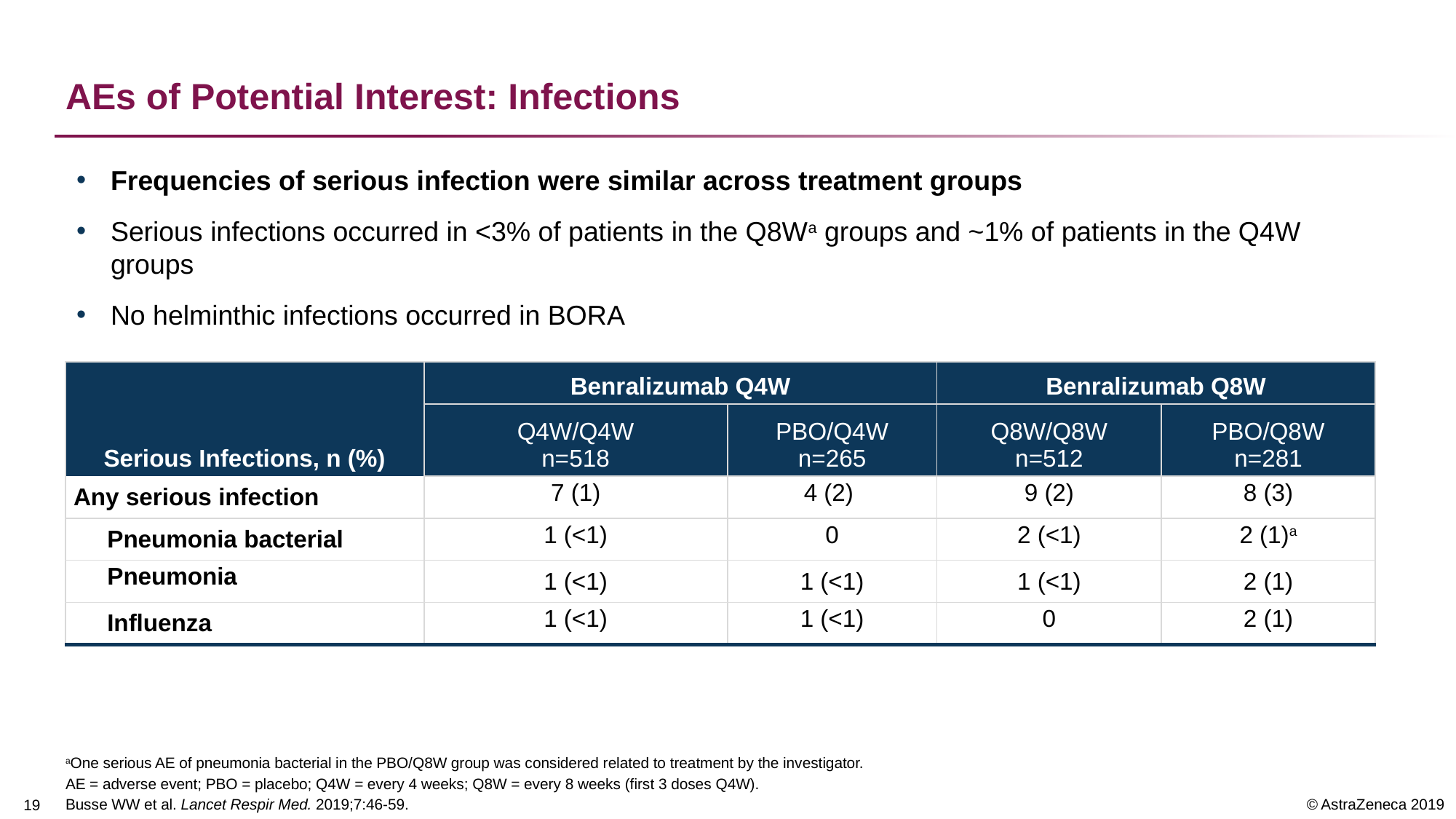

# AEs of Potential Interest: Infections
Frequencies of serious infection were similar across treatment groups
Serious infections occurred in <3% of patients in the Q8Wa groups and ~1% of patients in the Q4W groups
No helminthic infections occurred in BORA

| Serious Infections, n (%) | Benralizumab Q4W |  | Benralizumab Q8W |  |
| --- | --- | --- | --- | --- |
|  | Q4W/Q4W n=518 | PBO/Q4W n=265 | Q8W/Q8W n=512 | PBO/Q8W n=281 |
| Any serious infection | 7 (1) | 4 (2) | 9 (2) | 8 (3) |
| Pneumonia bacterial | 1 (<1) | 0 | 2 (<1) | 2 (1)a |
| Pneumonia | 1 (<1) | 1 (<1) | 1 (<1) | 2 (1) |
| Influenza | 1 (<1) | 1 (<1) | 0 | 2 (1) |
aOne serious AE of pneumonia bacterial in the PBO/Q8W group was considered related to treatment by the investigator.
AE = adverse event; PBO = placebo; Q4W = every 4 weeks; Q8W = every 8 weeks (first 3 doses Q4W).
Busse WW et al. Lancet Respir Med. 2019;7:46-59.
19